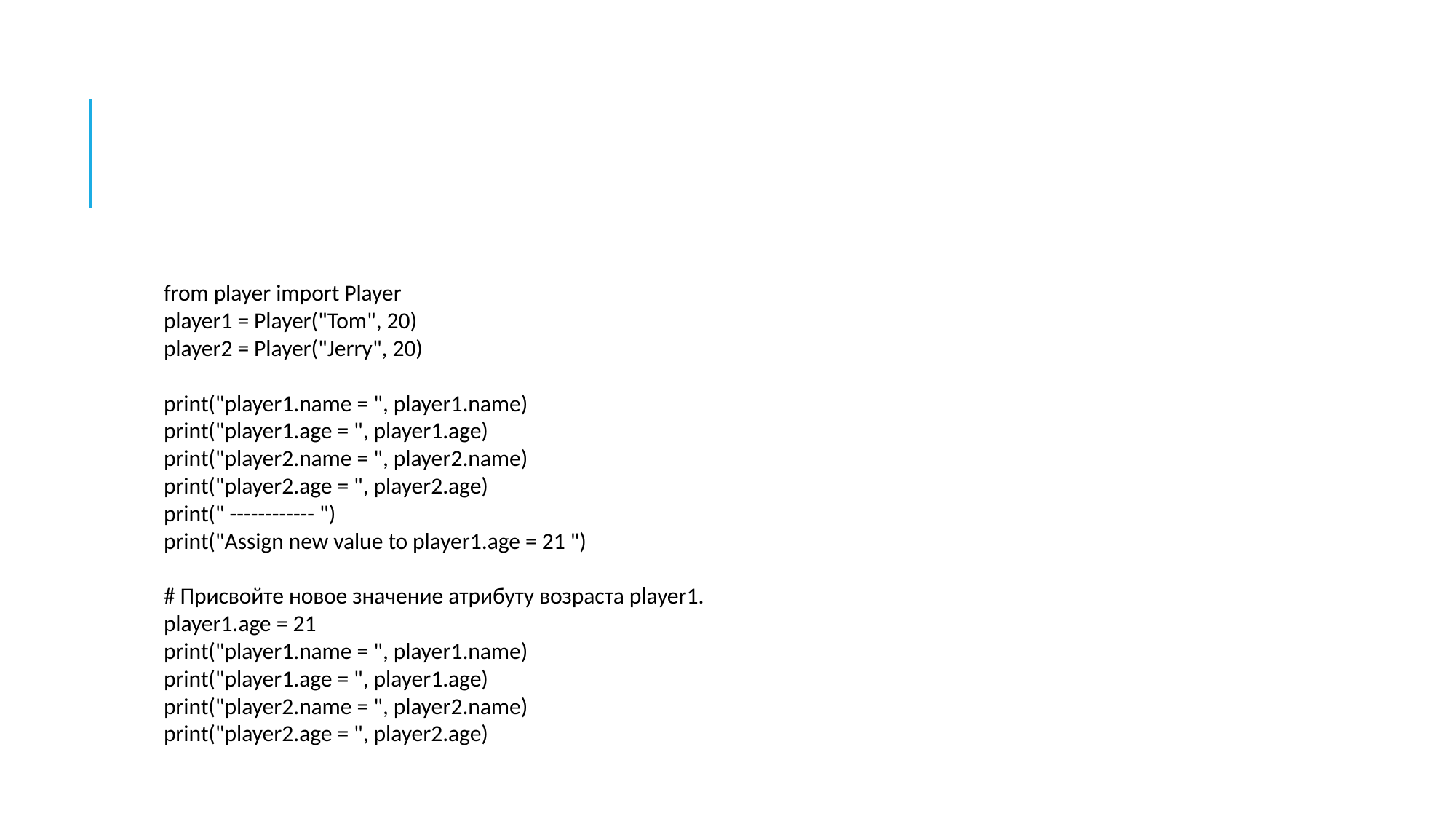

#
from player import Player
player1 = Player("Tom", 20)
player2 = Player("Jerry", 20)

print("player1.name = ", player1.name)
print("player1.age = ", player1.age)
print("player2.name = ", player2.name)
print("player2.age = ", player2.age)
print(" ------------ ")
print("Assign new value to player1.age = 21 ")

# Присвойте новое значение атрибуту возраста player1.
player1.age = 21
print("player1.name = ", player1.name)
print("player1.age = ", player1.age)
print("player2.name = ", player2.name)
print("player2.age = ", player2.age)